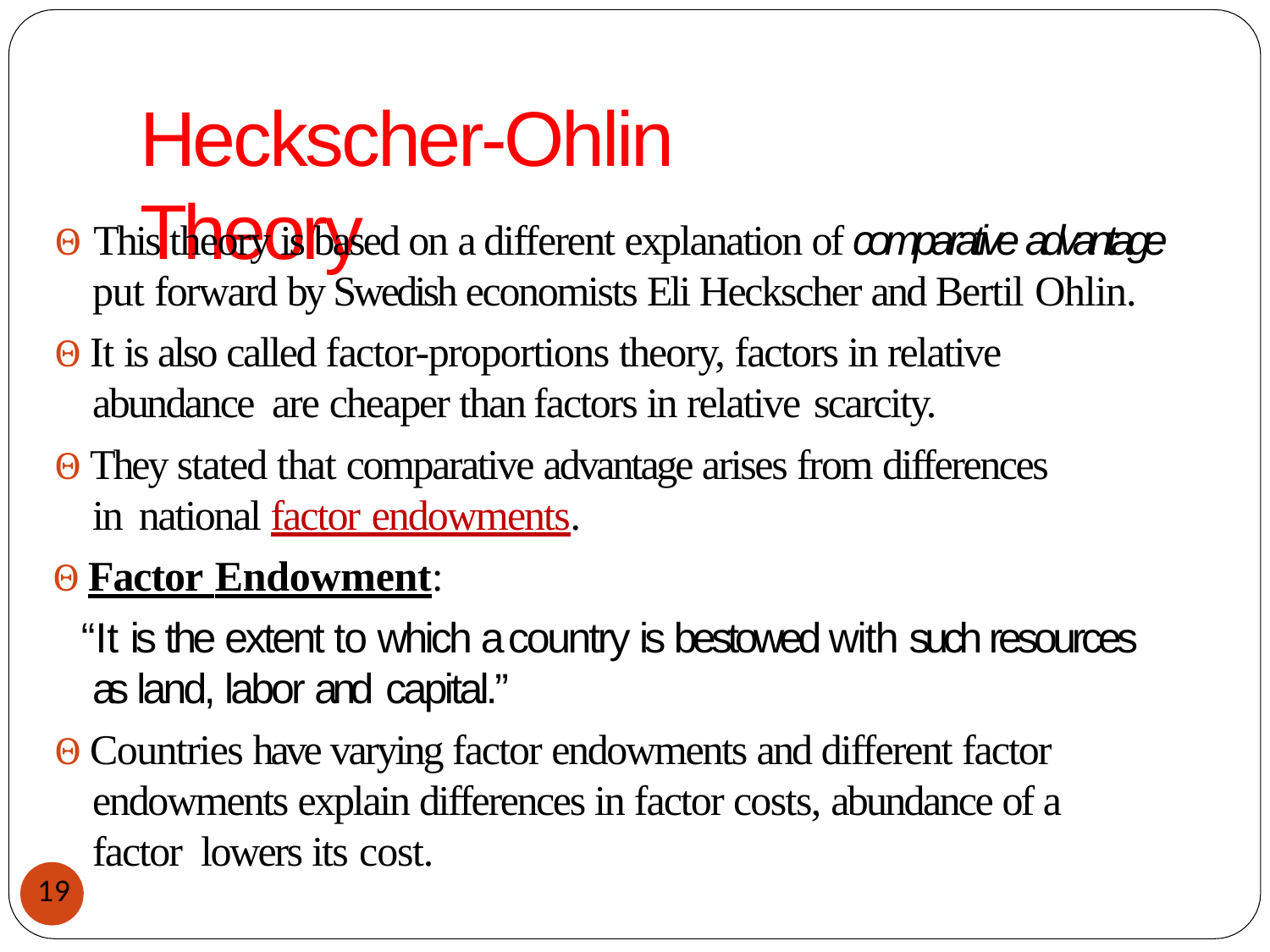

# Heckscher-Ohlin Theory
Θ This theory is based on a different explanation of comparative advantage
put forward by Swedish economists Eli Heckscher and Bertil Ohlin.
Θ It is also called factor-proportions theory, factors in relative abundance  are cheaper than factors in relative scarcity.
Θ They stated that comparative advantage arises from differences in  national factor endowments.
Θ Factor Endowment:
“It is the extent to which a country is bestowed with such resources as  land, labor and capital.”
Θ Countries have varying factor endowments and different factor  endowments explain differences in factor costs, abundance of a factor  lowers its cost.

19